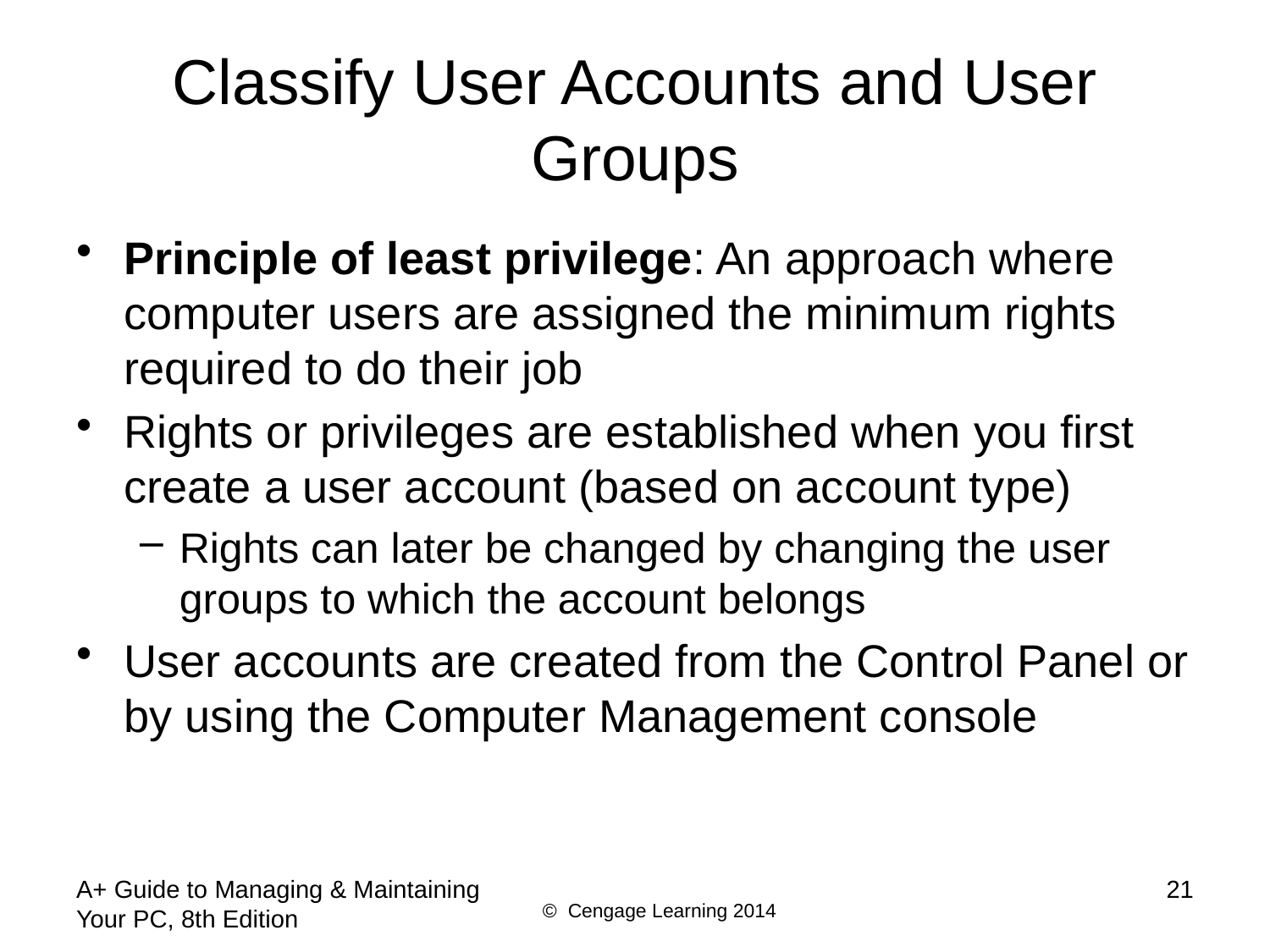

# Classify User Accounts and User Groups
Principle of least privilege: An approach where computer users are assigned the minimum rights required to do their job
Rights or privileges are established when you first create a user account (based on account type)
Rights can later be changed by changing the user groups to which the account belongs
User accounts are created from the Control Panel or by using the Computer Management console
A+ Guide to Managing & Maintaining Your PC, 8th Edition
21